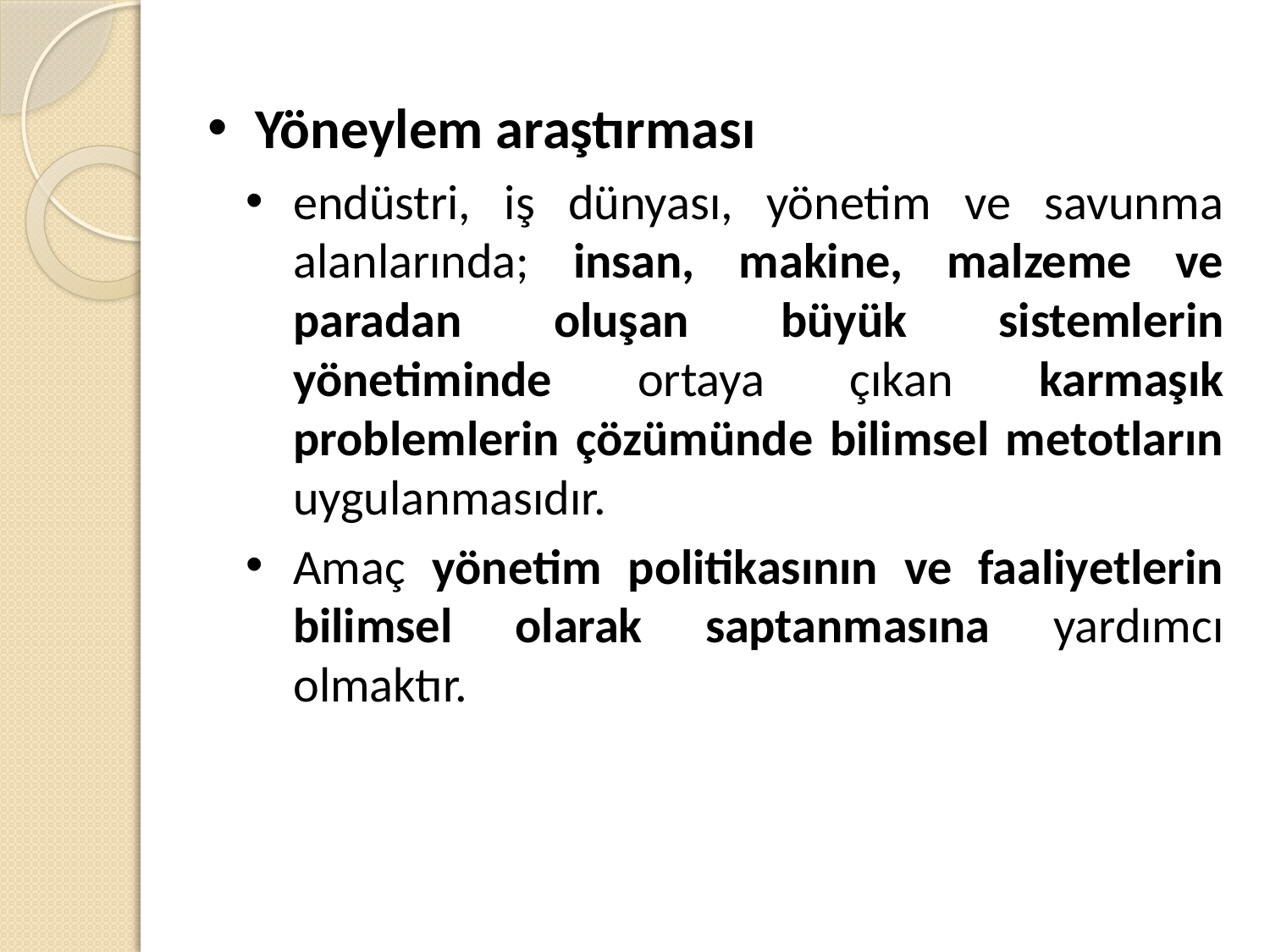

Yöneylem araştırması
endüstri, iş dünyası, yönetim ve savunma alanlarında; insan, makine, malzeme ve paradan oluşan büyük sistemlerin yönetiminde ortaya çıkan karmaşık problemlerin çözümünde bilimsel metotların uygulanmasıdır.
Amaç yönetim politikasının ve faaliyetlerin bilimsel olarak saptanmasına yardımcı olmaktır.